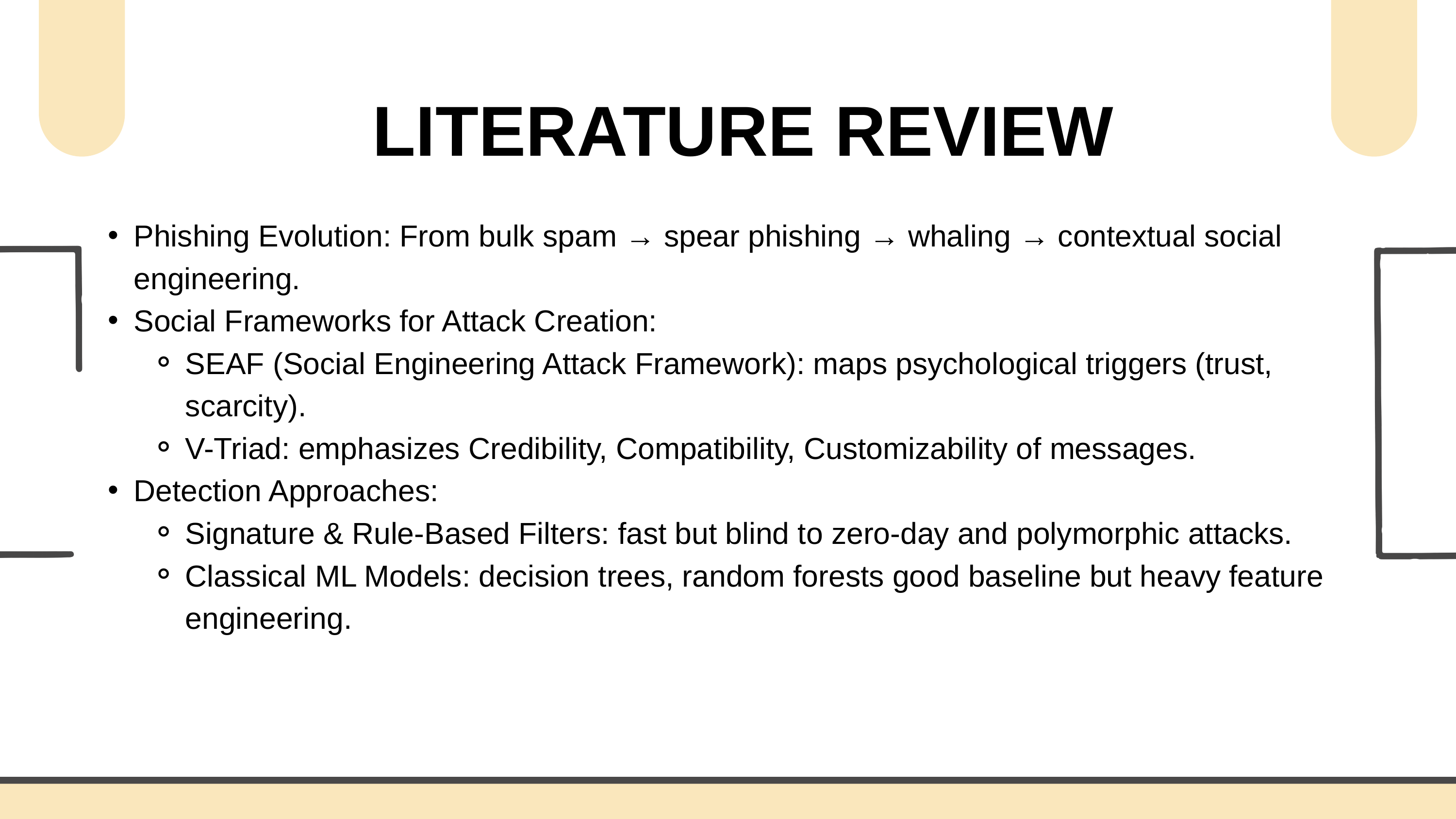

LITERATURE REVIEW
Phishing Evolution: From bulk spam → spear phishing → whaling → contextual social engineering.
Social Frameworks for Attack Creation:
SEAF (Social Engineering Attack Framework): maps psychological triggers (trust, scarcity).
V-Triad: emphasizes Credibility, Compatibility, Customizability of messages.
Detection Approaches:
Signature & Rule-Based Filters: fast but blind to zero-day and polymorphic attacks.
Classical ML Models: decision trees, random forests good baseline but heavy feature engineering.